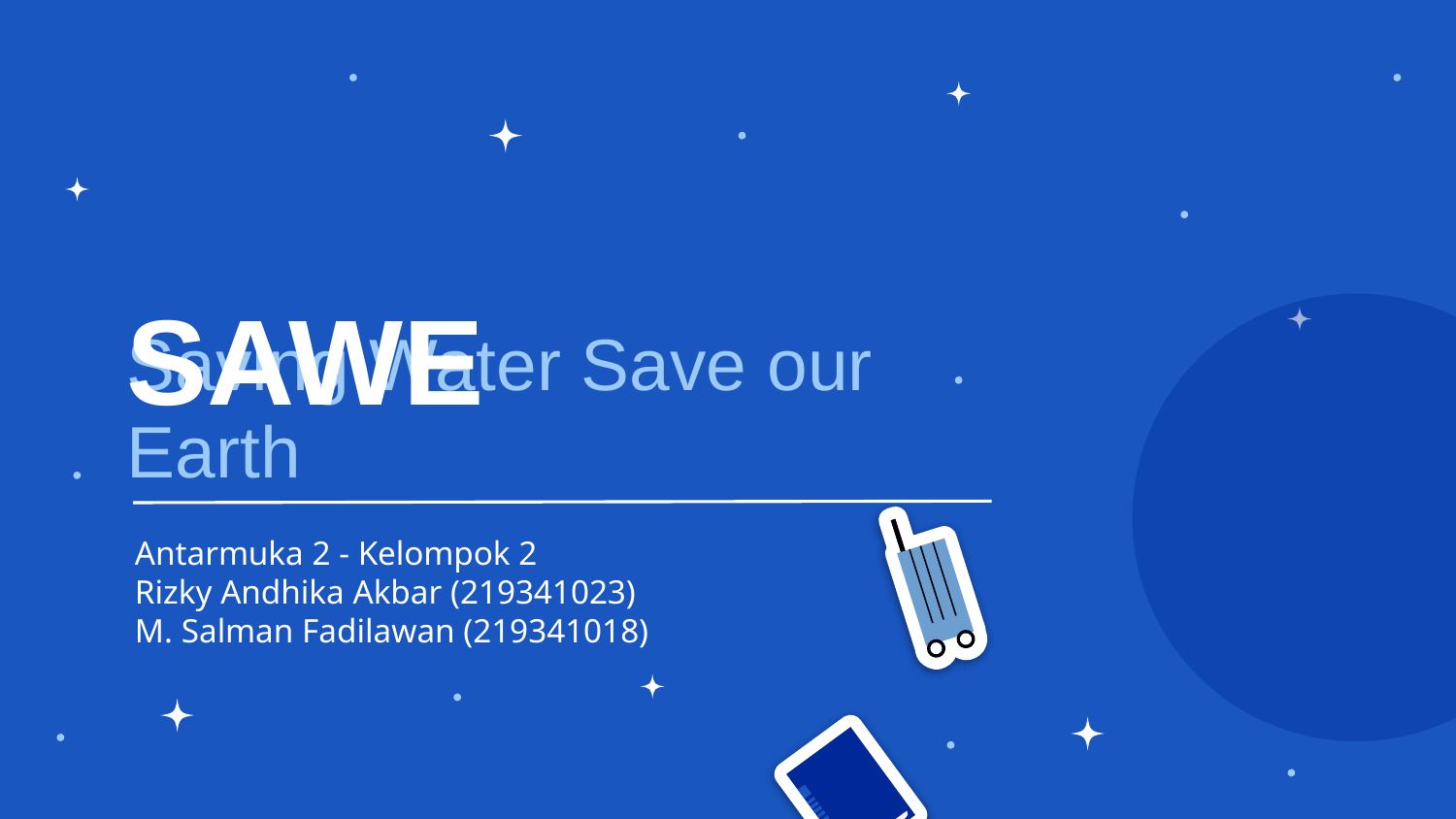

SAWE

# Saving Water Save our Earth

Antarmuka 2 - Kelompok 2
Rizky Andhika Akbar (219341023)
M. Salman Fadilawan (219341018)